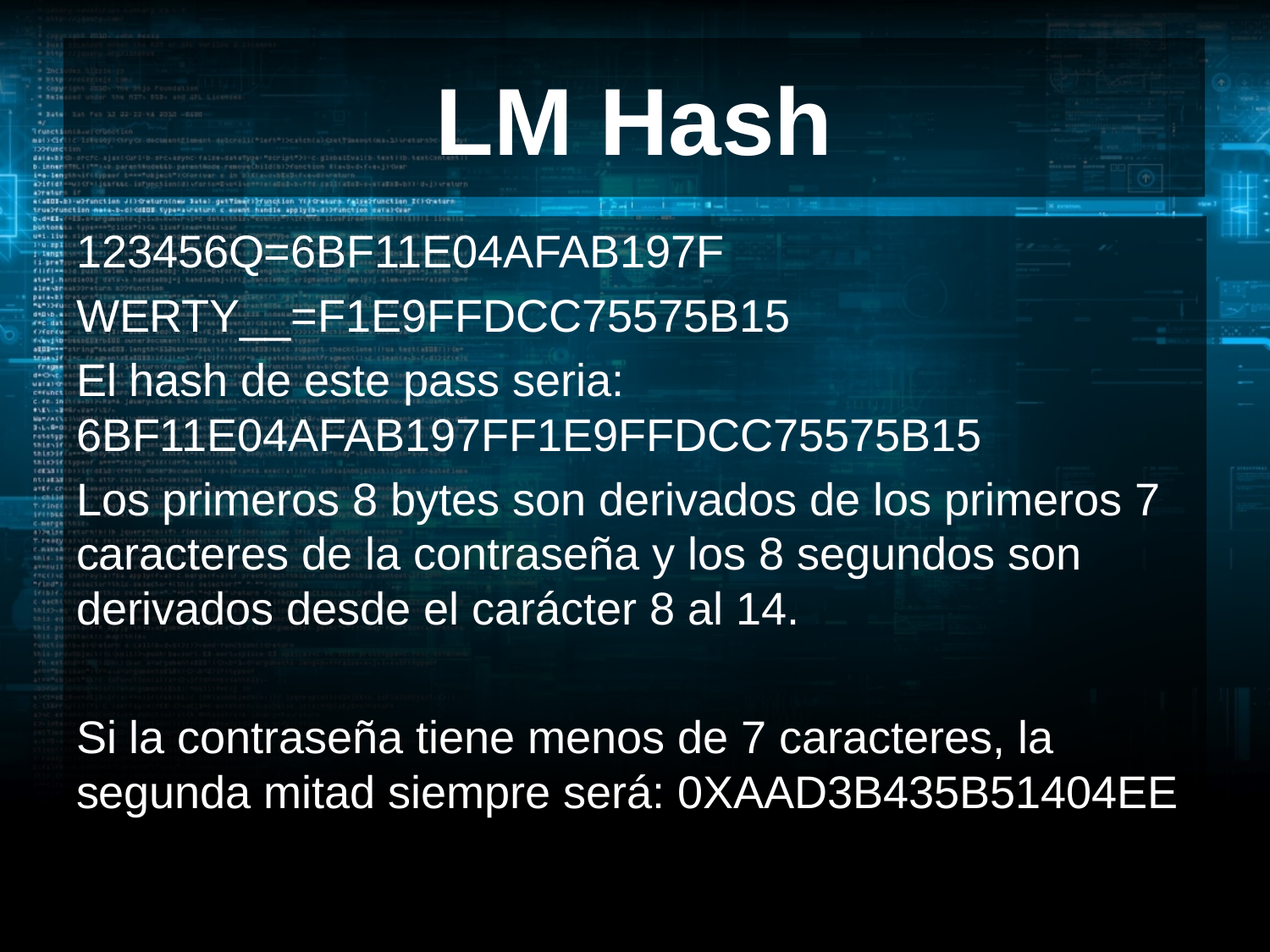

# LM Hash
123456Q=6BF11E04AFAB197F
WERTY__=F1E9FFDCC75575B15
El hash de este pass seria: 6BF11E04AFAB197FF1E9FFDCC75575B15
Los primeros 8 bytes son derivados de los primeros 7 caracteres de la contraseña y los 8 segundos son derivados desde el carácter 8 al 14.

Si la contraseña tiene menos de 7 caracteres, la segunda mitad siempre será: 0XAAD3B435B51404EE